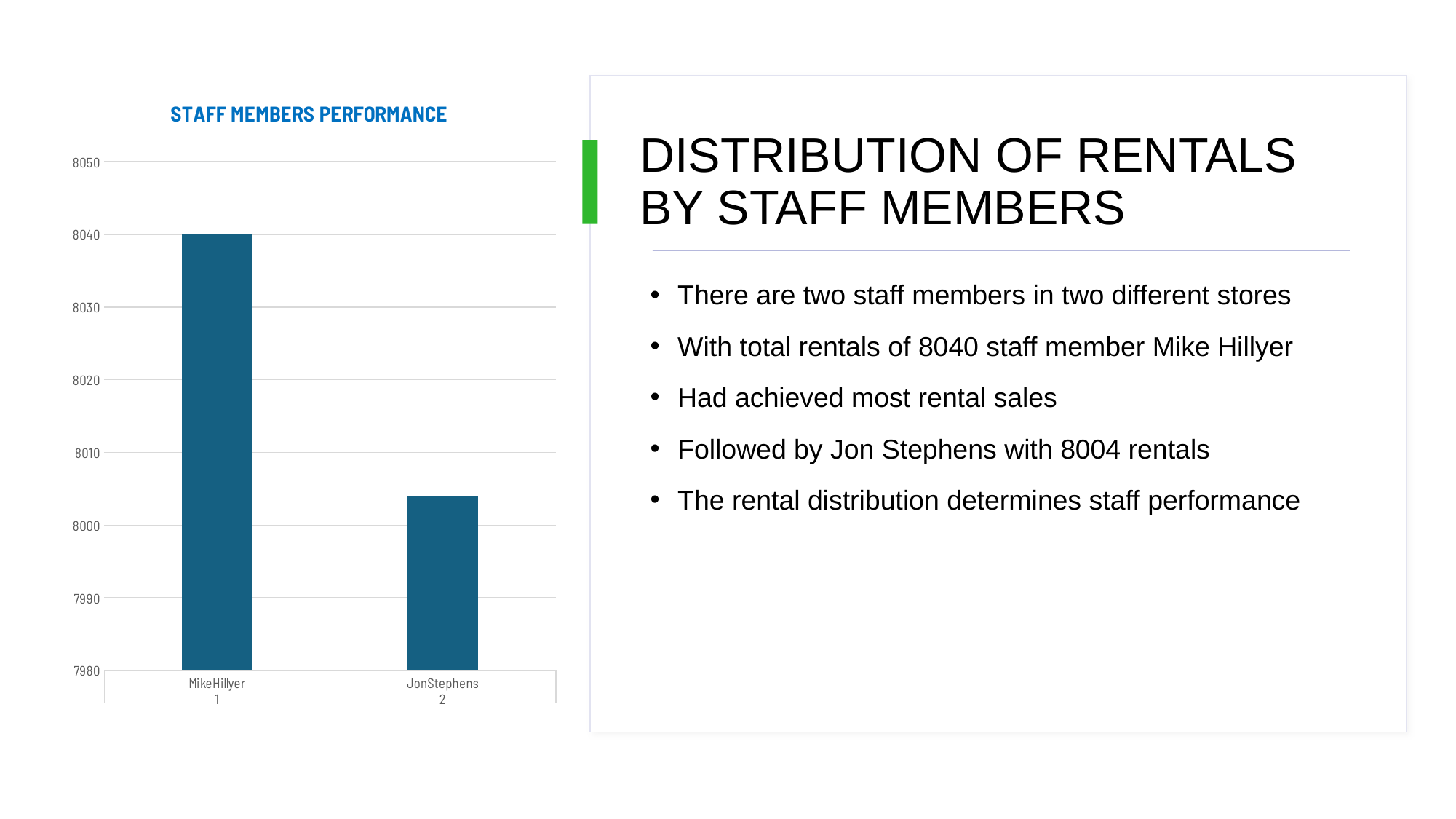

### Chart: STAFF MEMBERS PERFORMANCE

| Category | total_rentals |
|---|---|
| MikeHillyer | 8040.0 |
| JonStephens | 8004.0 |
# DISTRIBUTION OF RENTALS BY STAFF MEMBERS

There are two staff members in two different stores
With total rentals of 8040 staff member Mike Hillyer
Had achieved most rental sales
Followed by Jon Stephens with 8004 rentals
The rental distribution determines staff performance